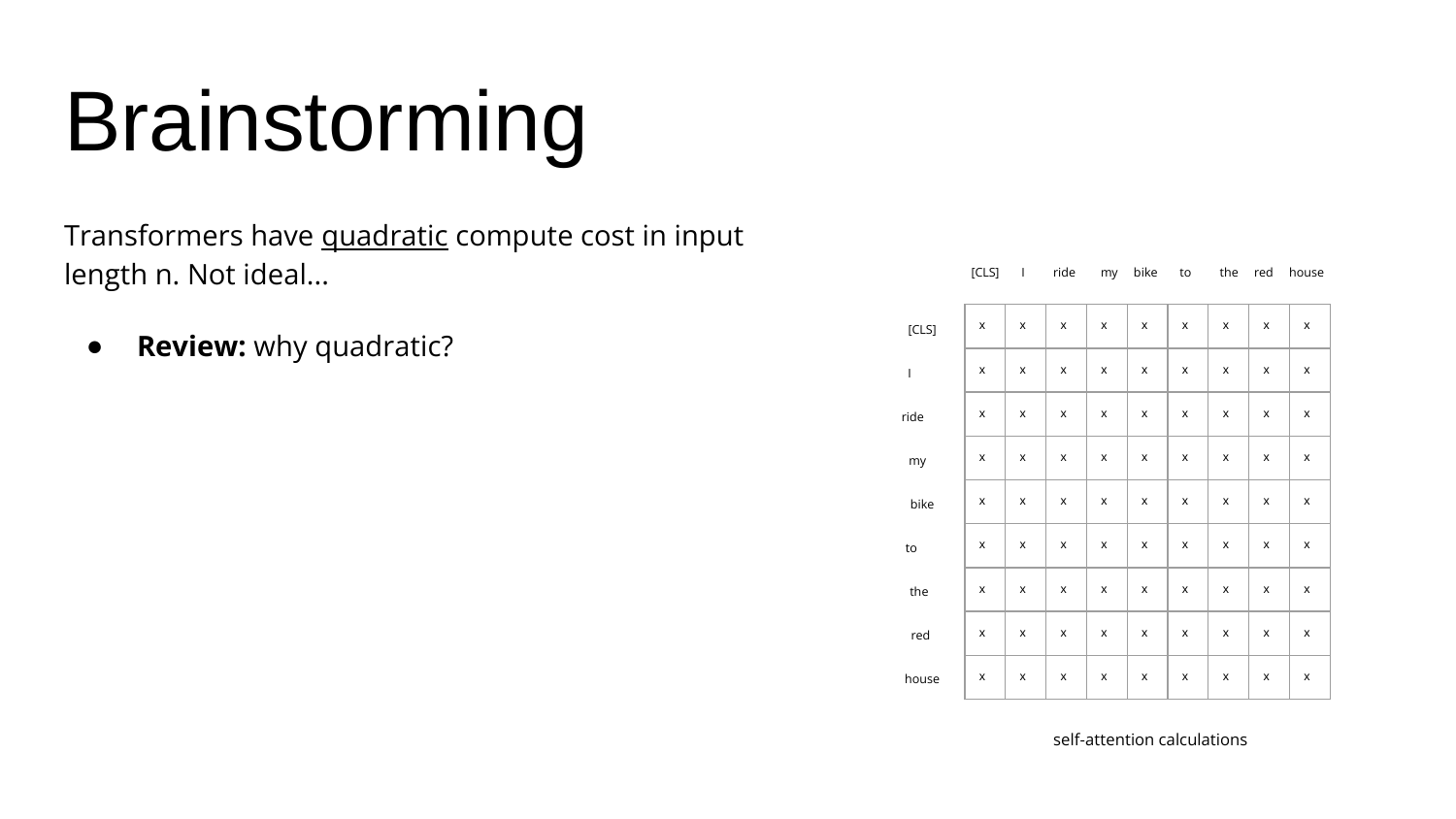

# Brainstorming
Transformers have quadratic compute cost in input length n. Not ideal...
Review: why quadratic?

[CLS]       I         ride        my     bike       to         the     red     house
| x | x | x | x | x | x | x | x | x |
| --- | --- | --- | --- | --- | --- | --- | --- | --- |
| x | x | x | x | x | x | x | x | x |
| x | x | x | x | x | x | x | x | x |
| x | x | x | x | x | x | x | x | x |
| x | x | x | x | x | x | x | x | x |
| x | x | x | x | x | x | x | x | x |
| x | x | x | x | x | x | x | x | x |
| x | x | x | x | x | x | x | x | x |
| x | x | x | x | x | x | x | x | x |
[CLS]
I

 ride

 my

 bike

 to

 the

 red

 house
self-attention calculations